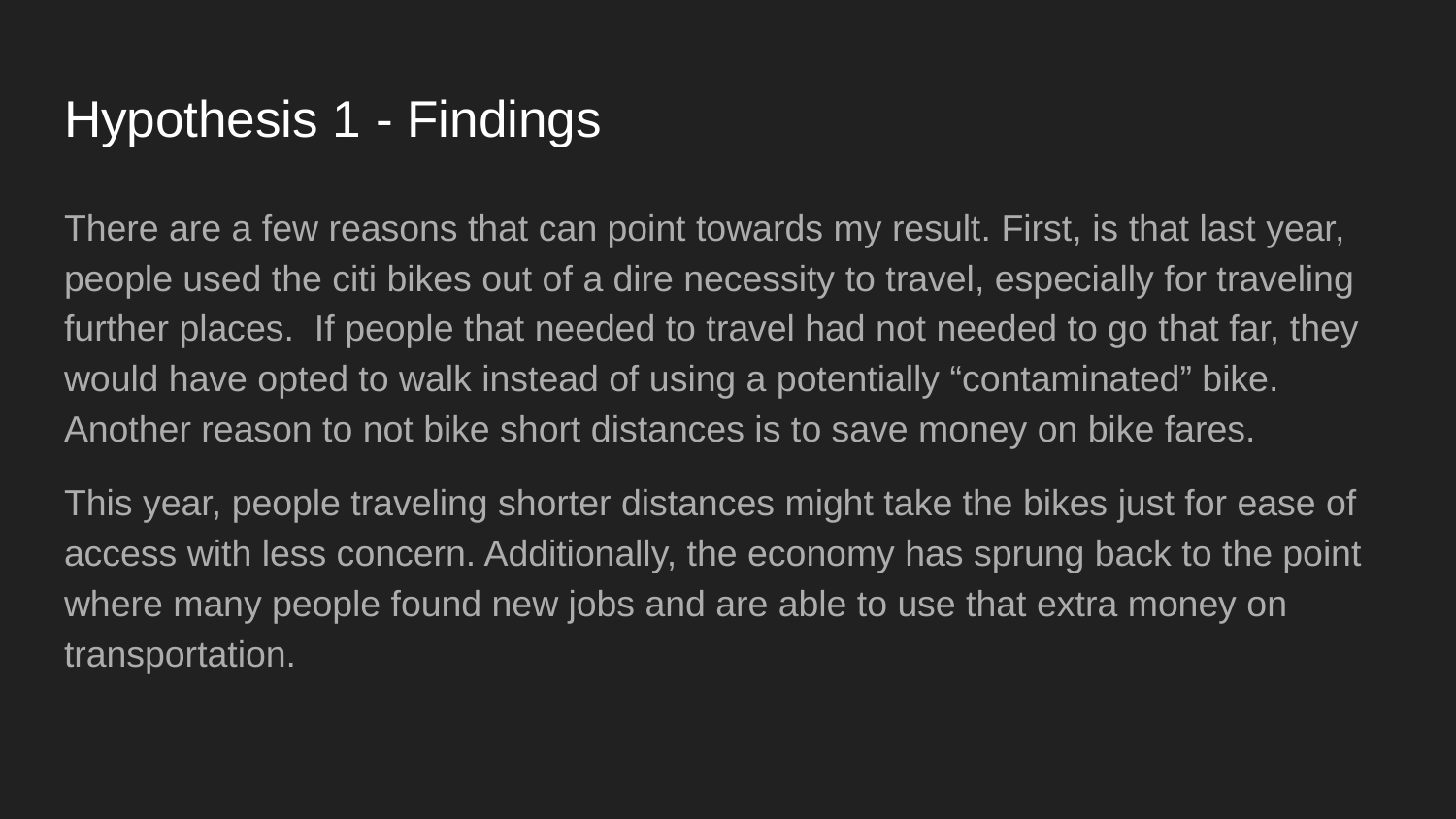

# Hypothesis 1 - Findings
There are a few reasons that can point towards my result. First, is that last year, people used the citi bikes out of a dire necessity to travel, especially for traveling further places.  If people that needed to travel had not needed to go that far, they would have opted to walk instead of using a potentially “contaminated” bike. Another reason to not bike short distances is to save money on bike fares.
This year, people traveling shorter distances might take the bikes just for ease of access with less concern. Additionally, the economy has sprung back to the point where many people found new jobs and are able to use that extra money on transportation.